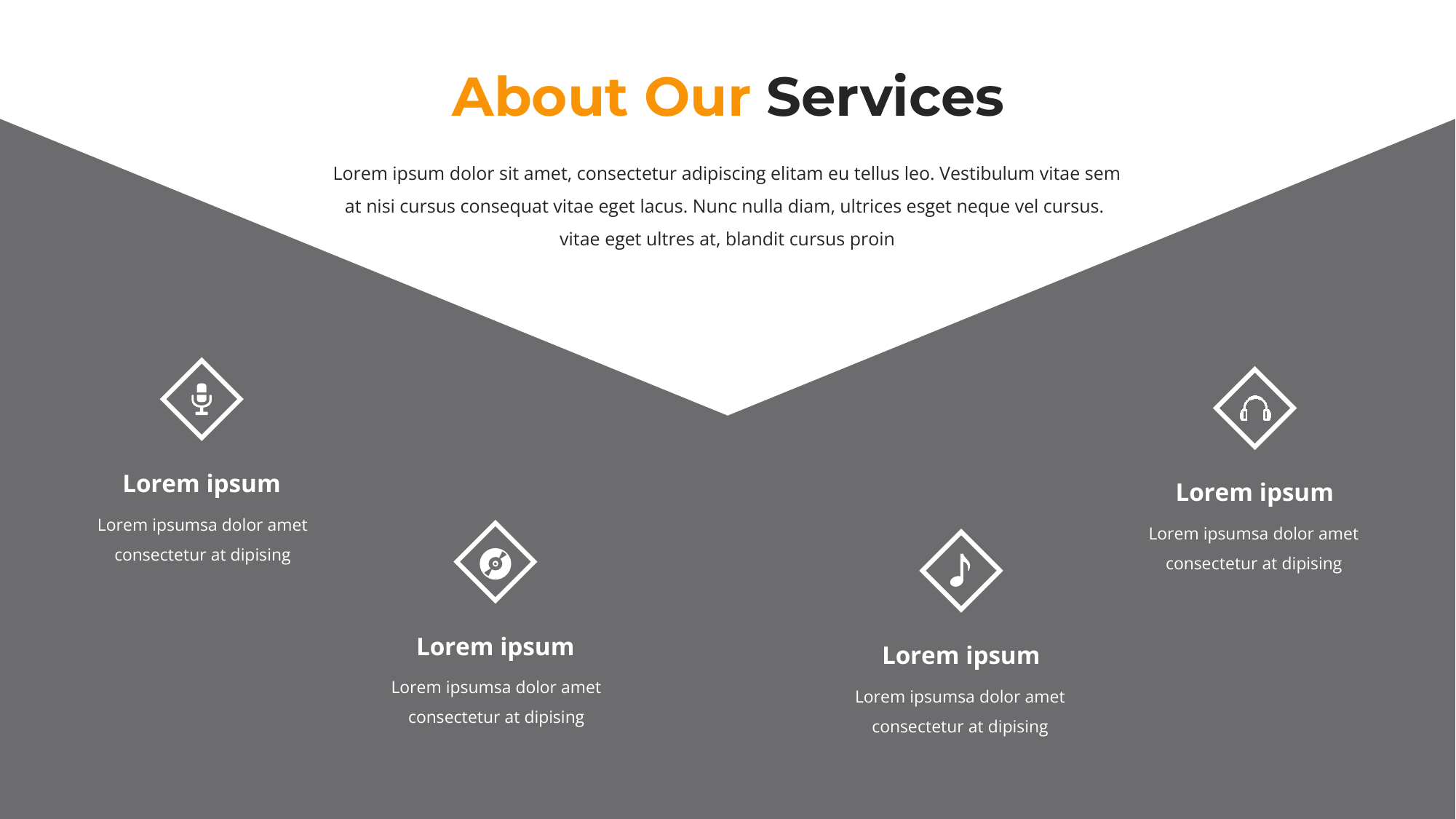

About Our Services
Lorem ipsum dolor sit amet, consectetur adipiscing elitam eu tellus leo. Vestibulum vitae sem at nisi cursus consequat vitae eget lacus. Nunc nulla diam, ultrices esget neque vel cursus.
vitae eget ultres at, blandit cursus proin

Lorem ipsum
Lorem ipsumsa dolor amet consectetur at dipising

Lorem ipsum
Lorem ipsumsa dolor amet consectetur at dipising

Lorem ipsum
Lorem ipsumsa dolor amet consectetur at dipising

Lorem ipsum
Lorem ipsumsa dolor amet consectetur at dipising